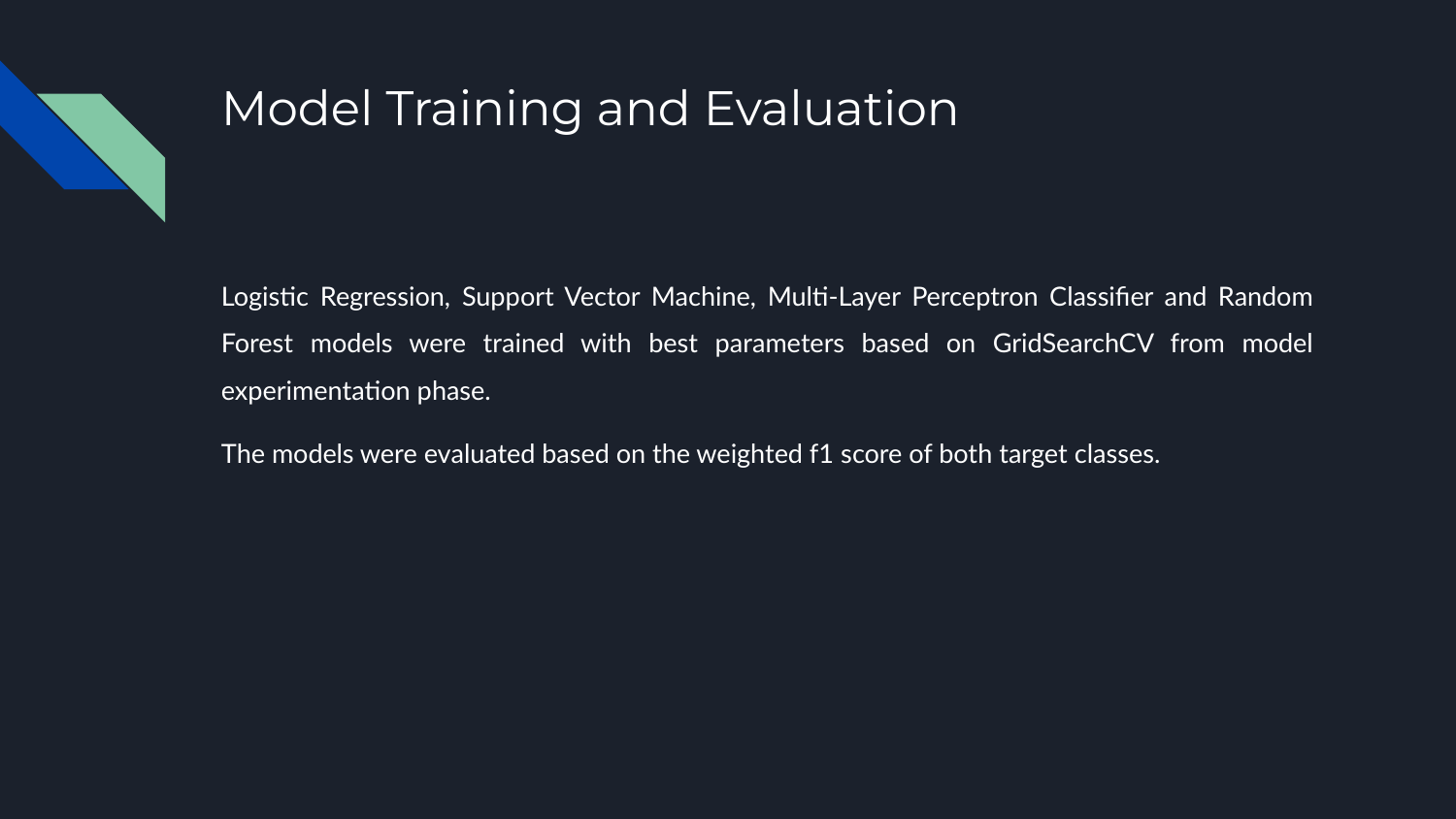

# Model Training and Evaluation
Logistic Regression, Support Vector Machine, Multi-Layer Perceptron Classifier and Random Forest models were trained with best parameters based on GridSearchCV from model experimentation phase.
The models were evaluated based on the weighted f1 score of both target classes.